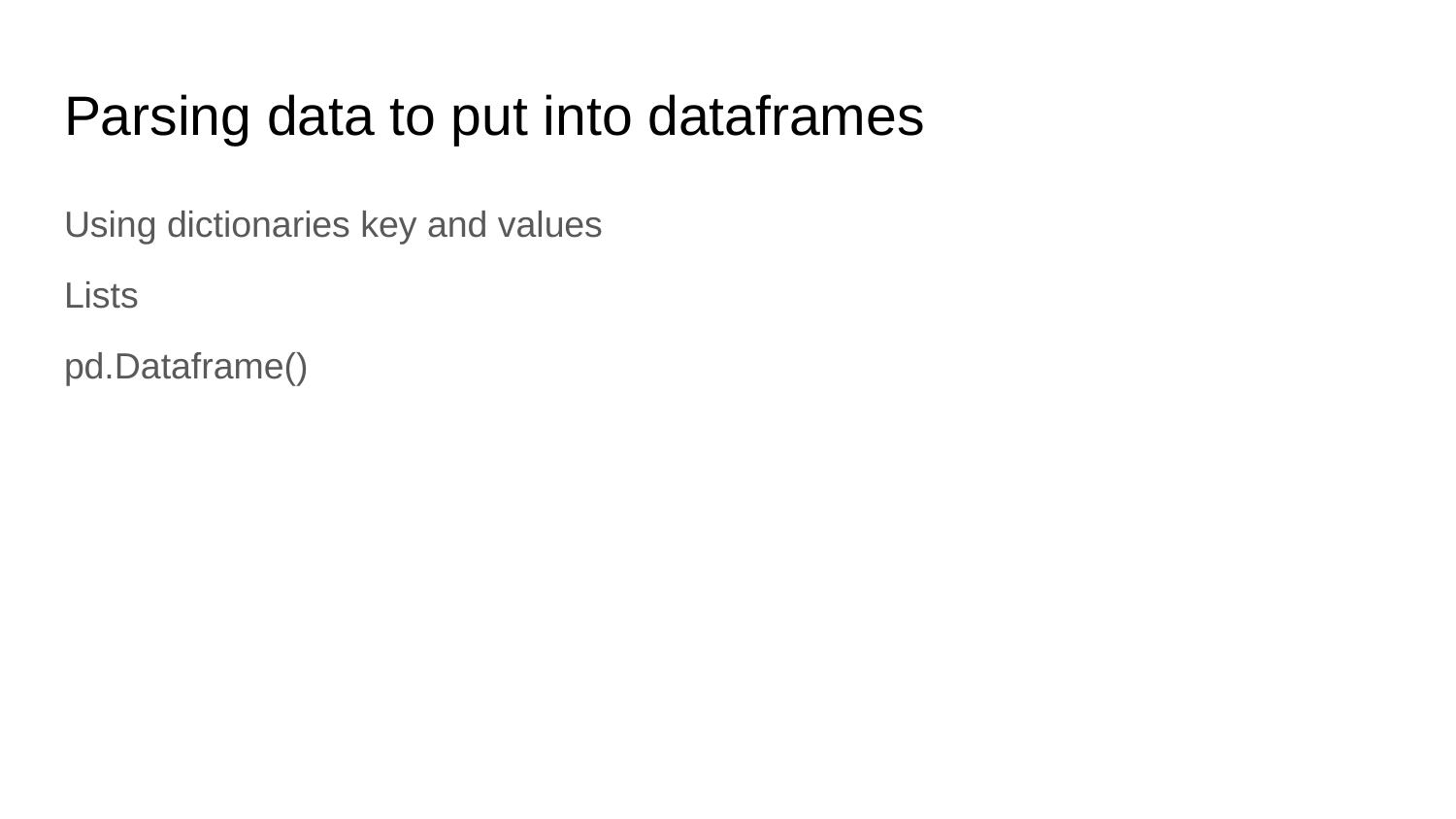

# Parsing data to put into dataframes
Using dictionaries key and values
Lists
pd.Dataframe()